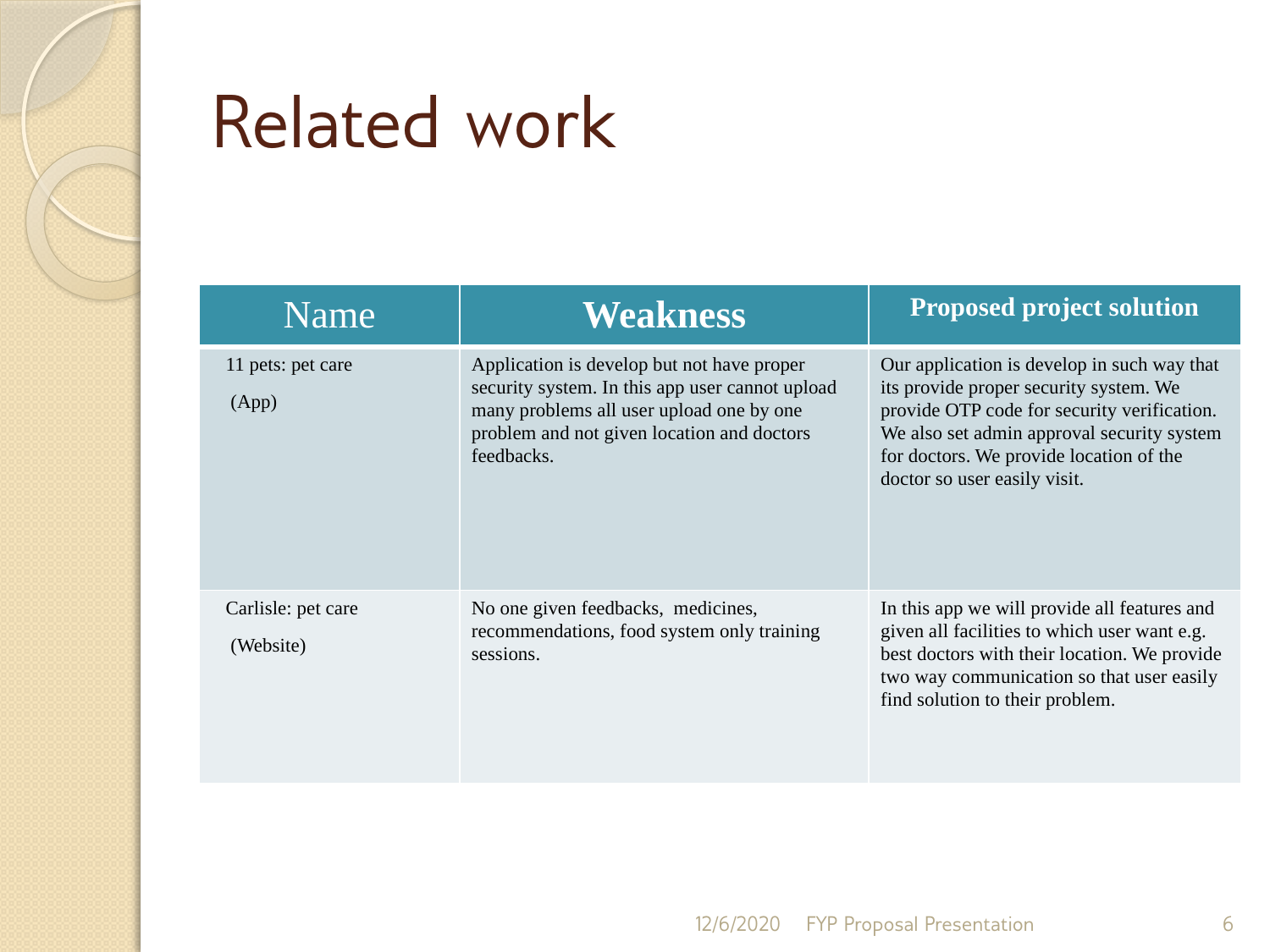

# Related work
| Name | Weakness | Proposed project solution |
| --- | --- | --- |
| 11 pets: pet care (App) | Application is develop but not have proper security system. In this app user cannot upload many problems all user upload one by one problem and not given location and doctors feedbacks. | Our application is develop in such way that its provide proper security system. We provide OTP code for security verification. We also set admin approval security system for doctors. We provide location of the doctor so user easily visit. |
| Carlisle: pet care (Website) | No one given feedbacks, medicines, recommendations, food system only training sessions. | In this app we will provide all features and given all facilities to which user want e.g. best doctors with their location. We provide two way communication so that user easily find solution to their problem. |
12/6/2020
FYP Proposal Presentation
6